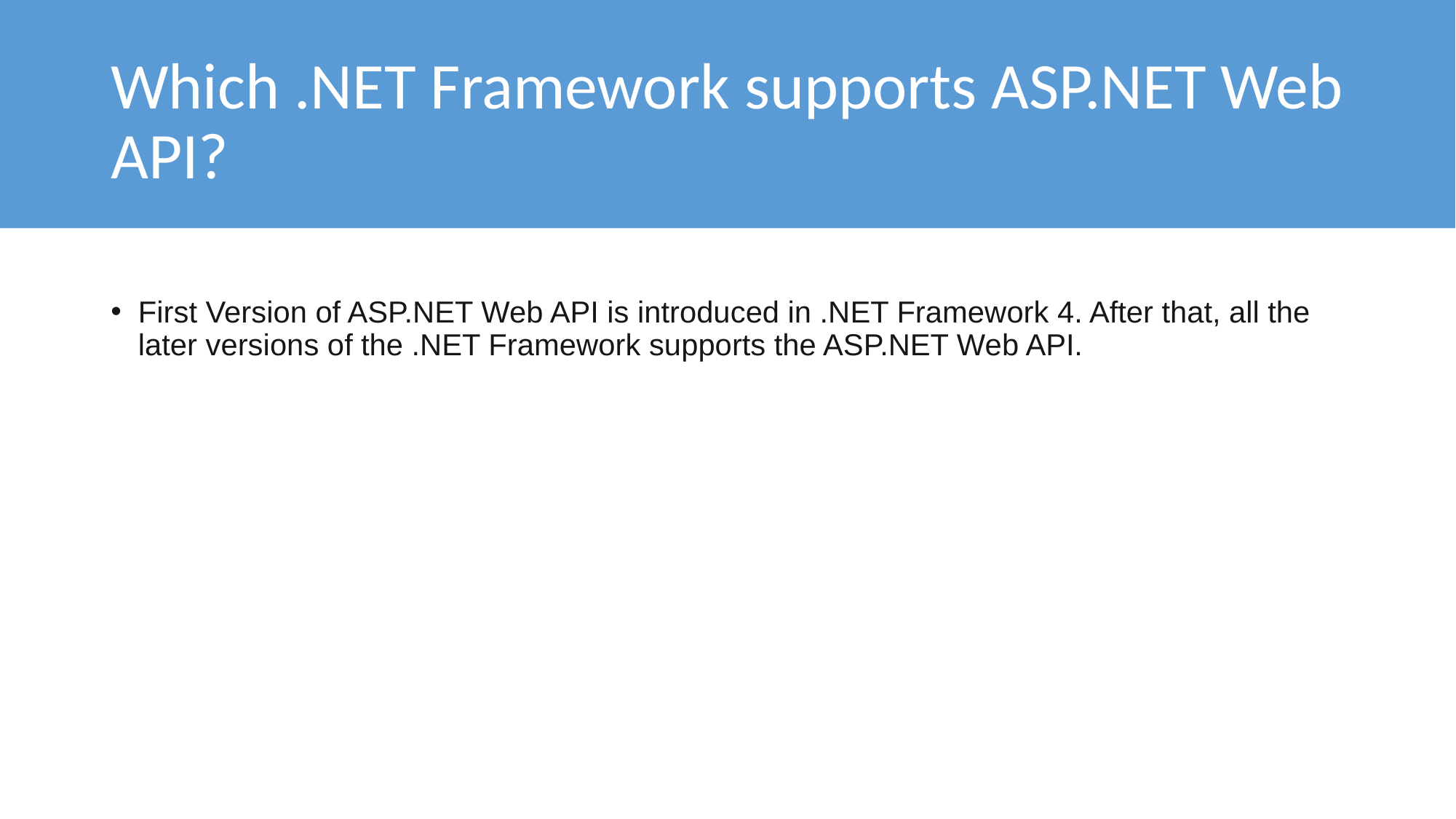

# Which .NET Framework supports ASP.NET Web API?
First Version of ASP.NET Web API is introduced in .NET Framework 4. After that, all the later versions of the .NET Framework supports the ASP.NET Web API.